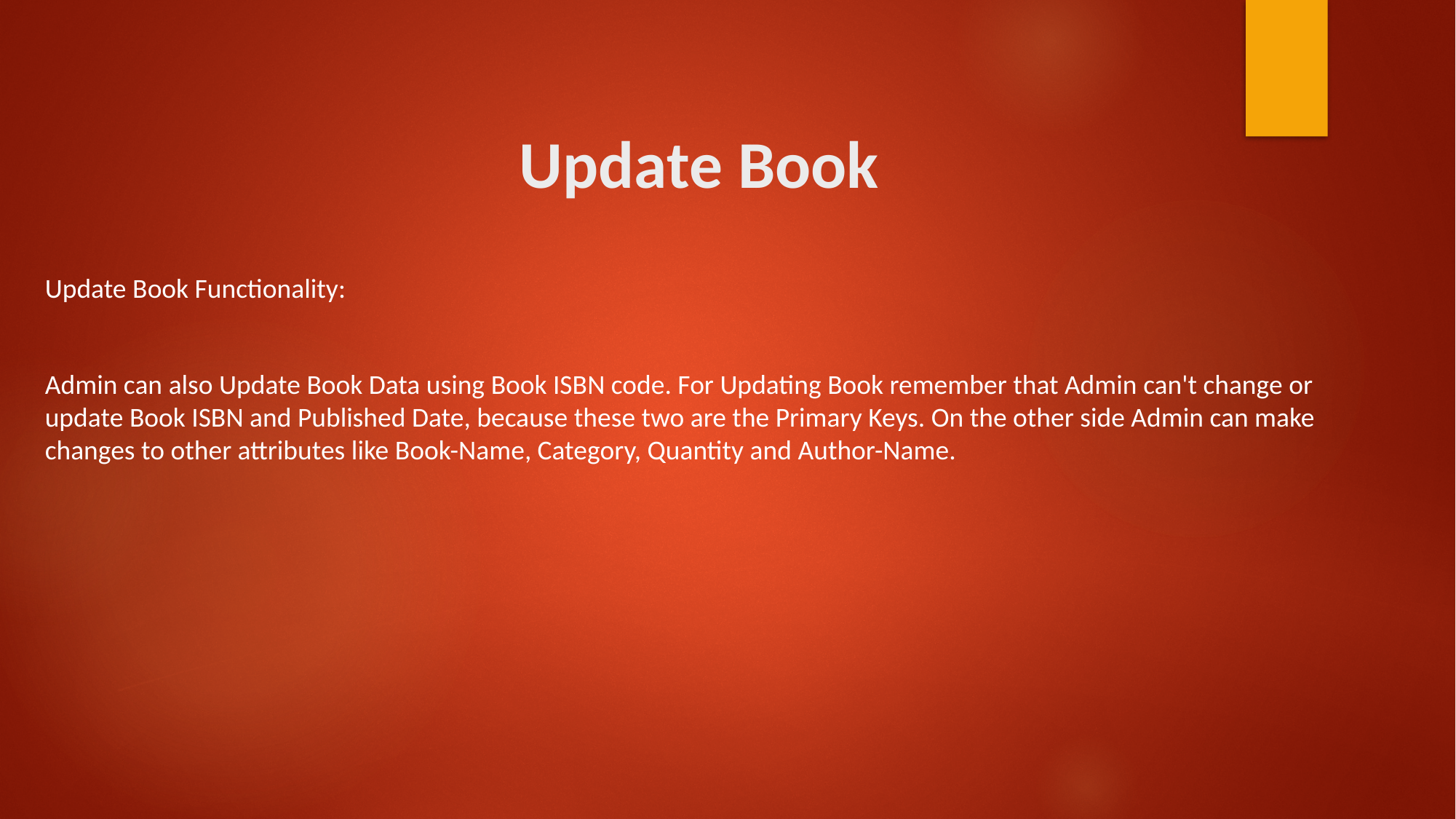

# Update Book
Update Book Functionality:

Admin can also Update Book Data using Book ISBN code. For Updating Book remember that Admin can't change or update Book ISBN and Published Date, because these two are the Primary Keys. On the other side Admin can make changes to other attributes like Book-Name, Category, Quantity and Author-Name.